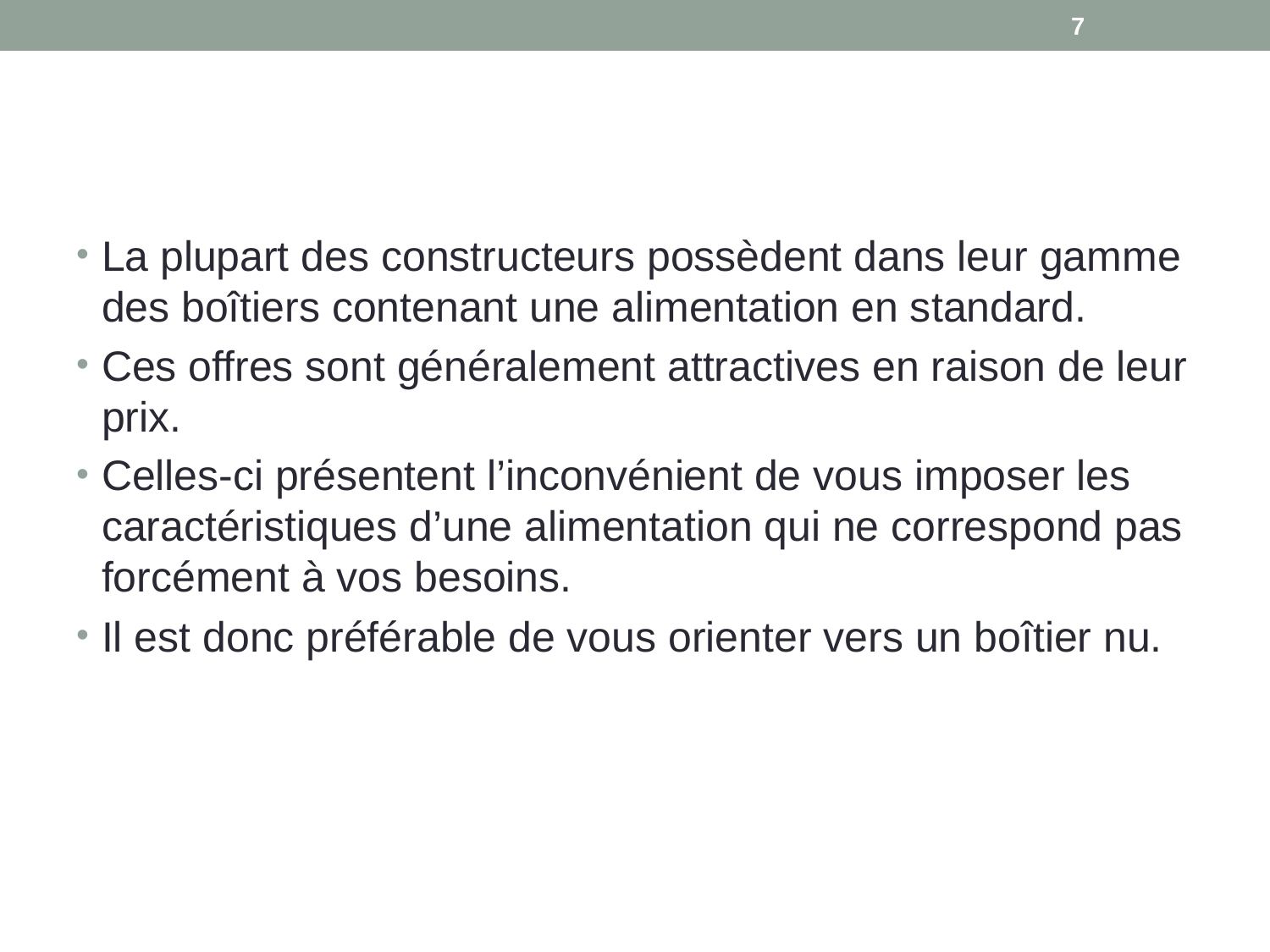

7
#
La plupart des constructeurs possèdent dans leur gamme des boîtiers contenant une alimentation en standard.
Ces offres sont généralement attractives en raison de leur prix.
Celles-ci présentent l’inconvénient de vous imposer les caractéristiques d’une alimentation qui ne correspond pas forcément à vos besoins.
Il est donc préférable de vous orienter vers un boîtier nu.